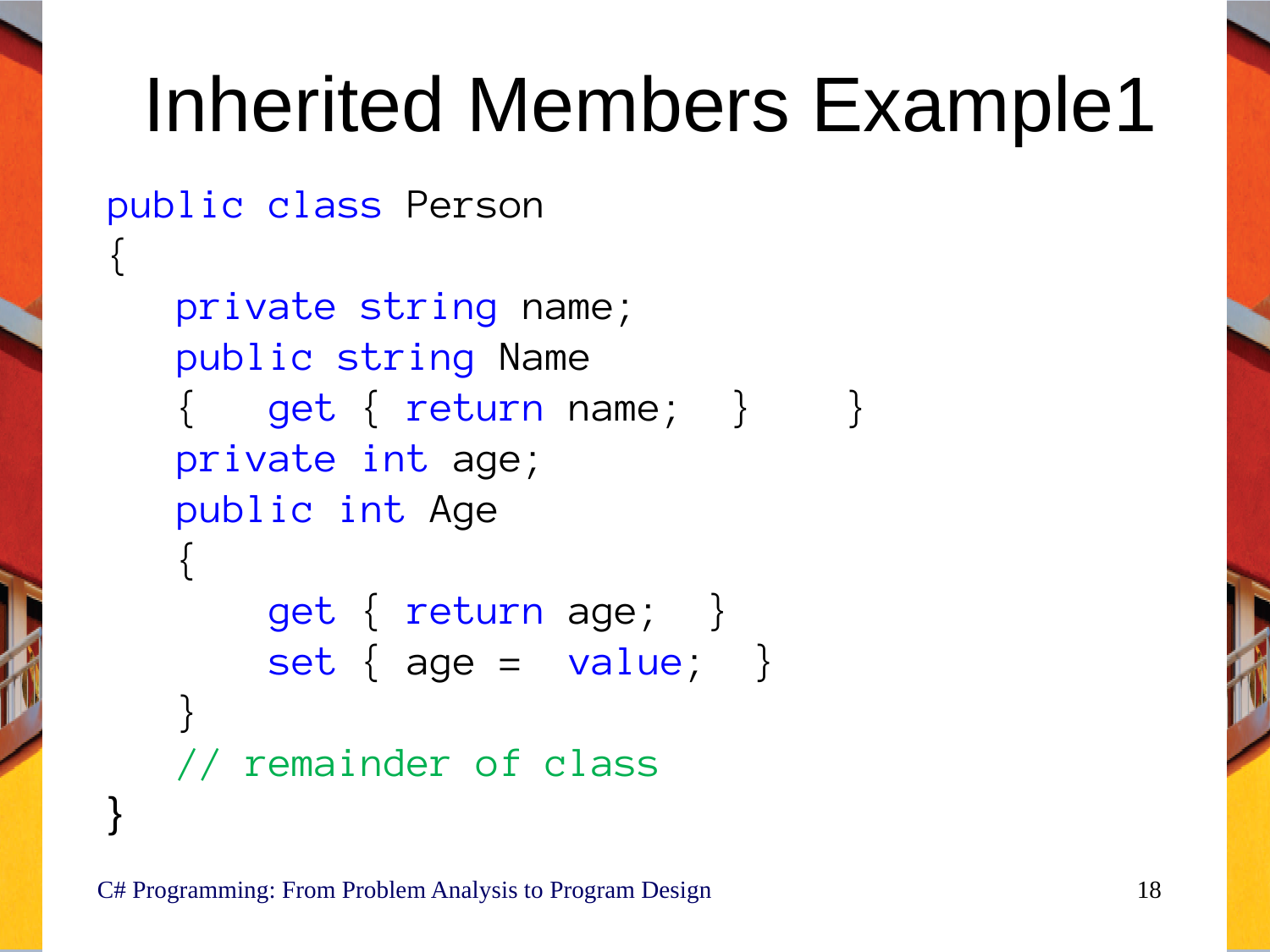

# Inherited Members Example1
public class Person
{
   private string name;
   public string Name
   {   get { return name;  }    }
   private int age;
   public int Age
   {
       get { return age;  }
       set { age =  value;  }
   }
   // remainder of class
}
C# Programming: From Problem Analysis to Program Design

18